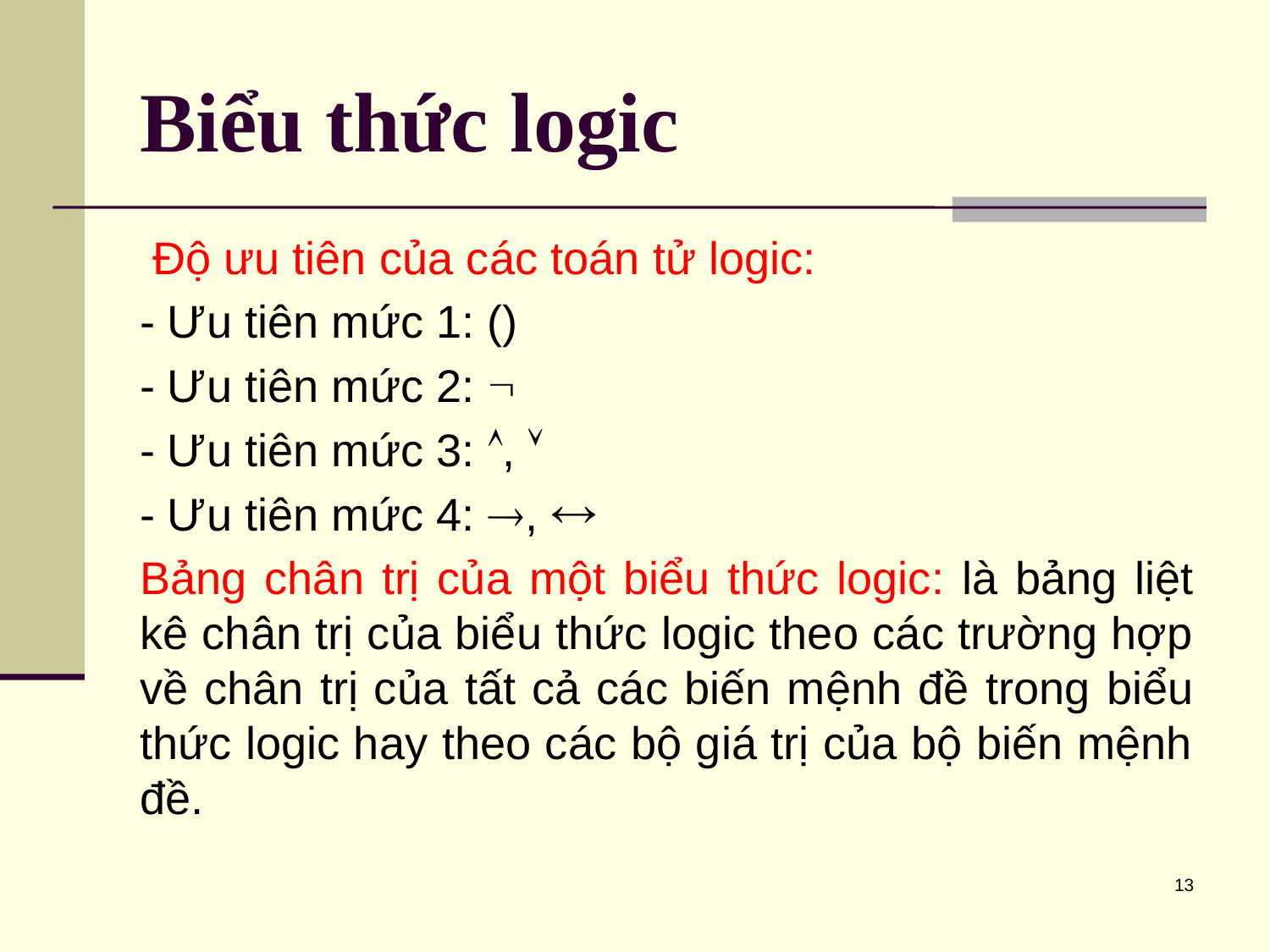

# Biểu thức logic
 Độ ưu tiên của các toán tử logic:
- Ưu tiên mức 1: ()
- Ưu tiên mức 2: ¬
- Ưu tiên mức 3: ∧, ∨
- Ưu tiên mức 4: →, ↔
Bảng chân trị của một biểu thức logic: là bảng liệt kê chân trị của biểu thức logic theo các trường hợp về chân trị của tất cả các biến mệnh đề trong biểu thức logic hay theo các bộ giá trị của bộ biến mệnh đề.
13